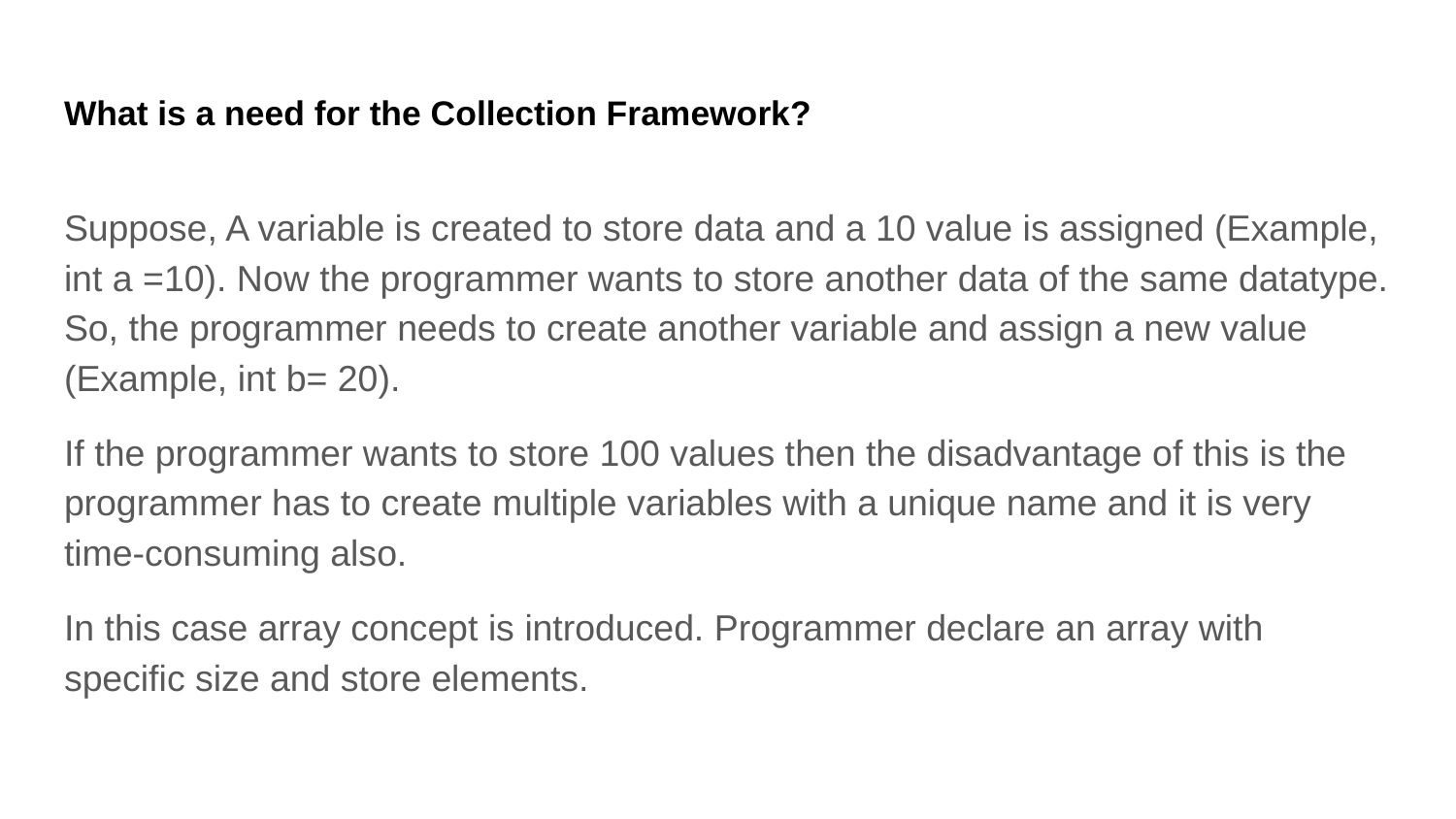

# What is a need for the Collection Framework?

Suppose, A variable is created to store data and a 10 value is assigned (Example, int a =10). Now the programmer wants to store another data of the same datatype. So, the programmer needs to create another variable and assign a new value (Example, int b= 20).
If the programmer wants to store 100 values then the disadvantage of this is the programmer has to create multiple variables with a unique name and it is very time-consuming also.
In this case array concept is introduced. Programmer declare an array with specific size and store elements.